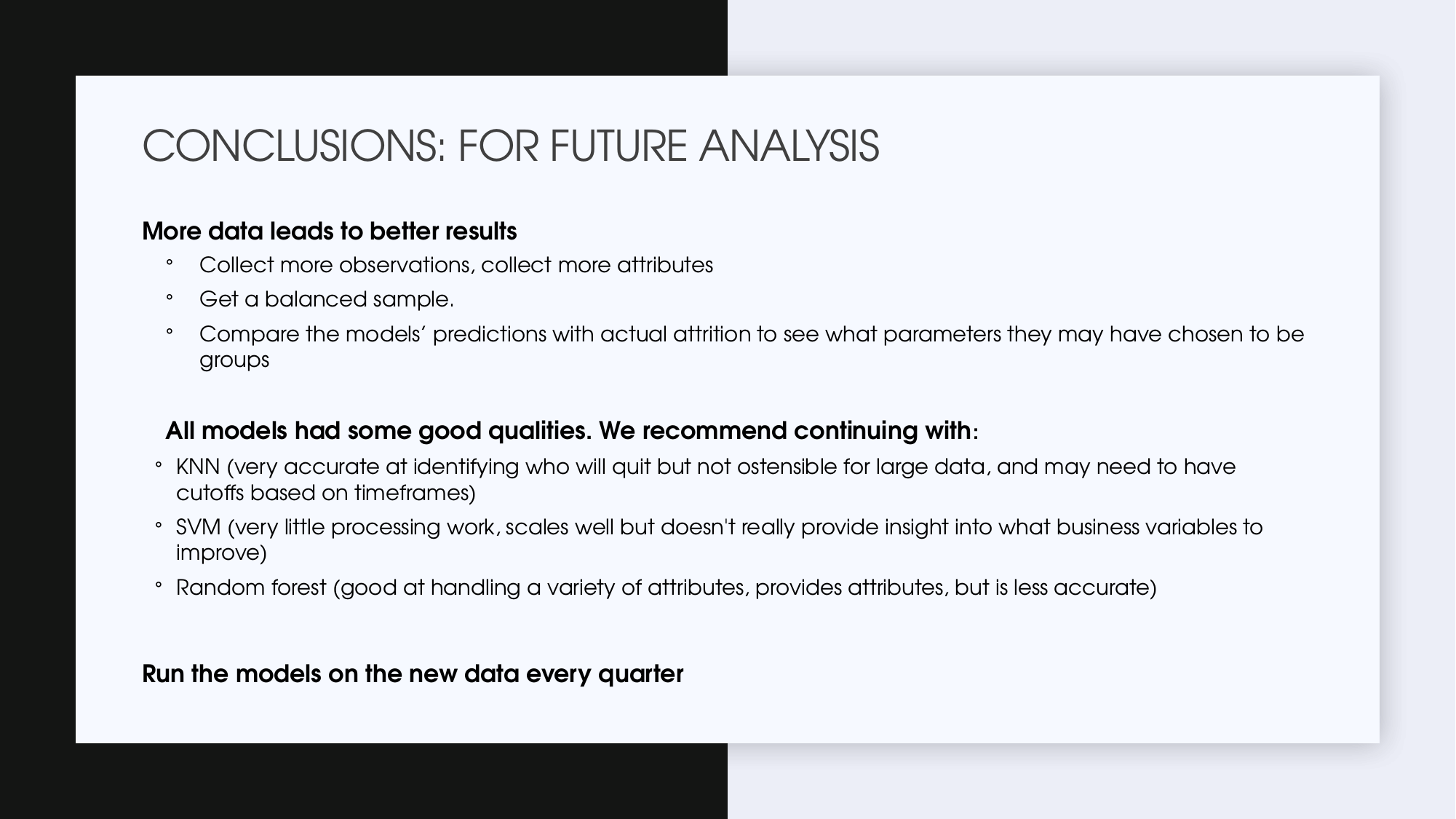

# Conclusions: For future analysis
More data leads to better results
Collect more observations, collect more attributes
Get a balanced sample.
Compare the models’ predictions with actual attrition to see what parameters they may have chosen to be groups

All models had some good qualities. We recommend continuing with:
KNN (very accurate at identifying who will quit but not ostensible for large data, and may need to have cutoffs based on timeframes)
SVM (very little processing work, scales well but doesn't really provide insight into what business variables to improve)
Random forest (good at handling a variety of attributes, provides attributes, but is less accurate)

Run the models on the new data every quarter